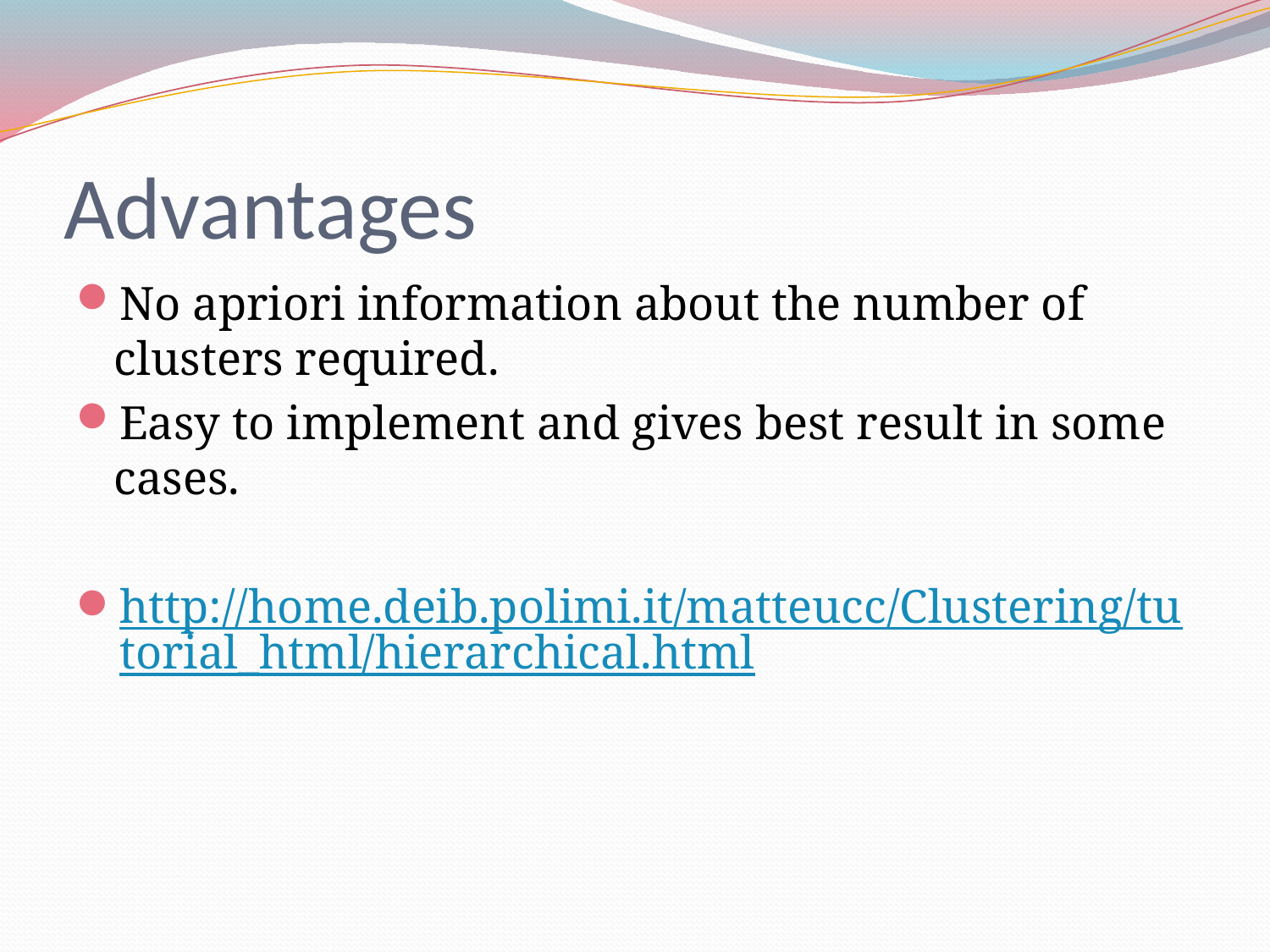

# Advantages
No apriori information about the number of clusters required.
Easy to implement and gives best result in some cases.

http://home.deib.polimi.it/matteucc/Clustering/tutorial_html/hierarchical.html